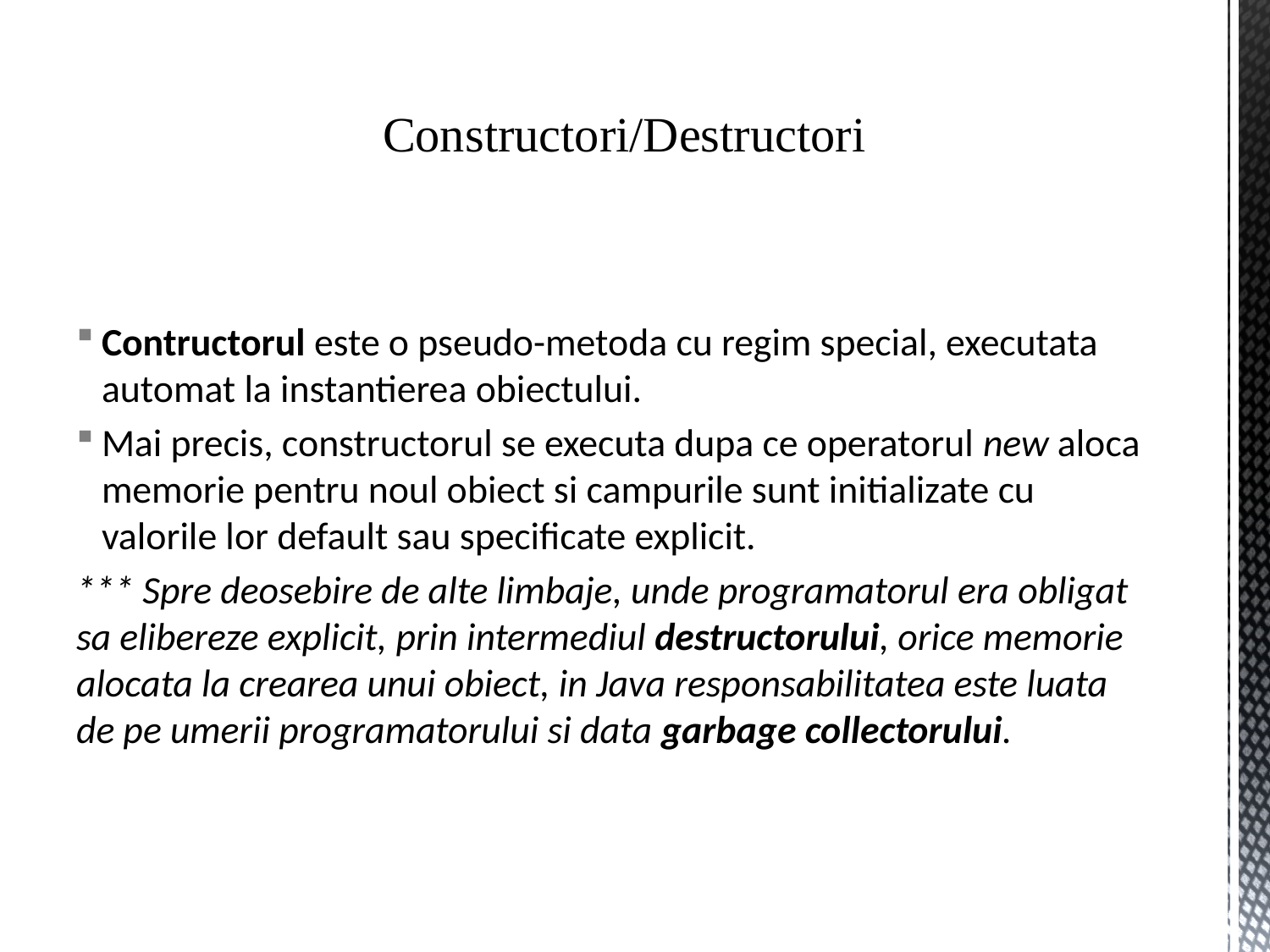

# Constructori/Destructori
Contructorul este o pseudo-metoda cu regim special, executata automat la instantierea obiectului.
Mai precis, constructorul se executa dupa ce operatorul new aloca memorie pentru noul obiect si campurile sunt initializate cu valorile lor default sau specificate explicit.
*** Spre deosebire de alte limbaje, unde programatorul era obligat sa elibereze explicit, prin intermediul destructorului, orice memorie alocata la crearea unui obiect, in Java responsabilitatea este luata de pe umerii programatorului si data garbage collectorului.